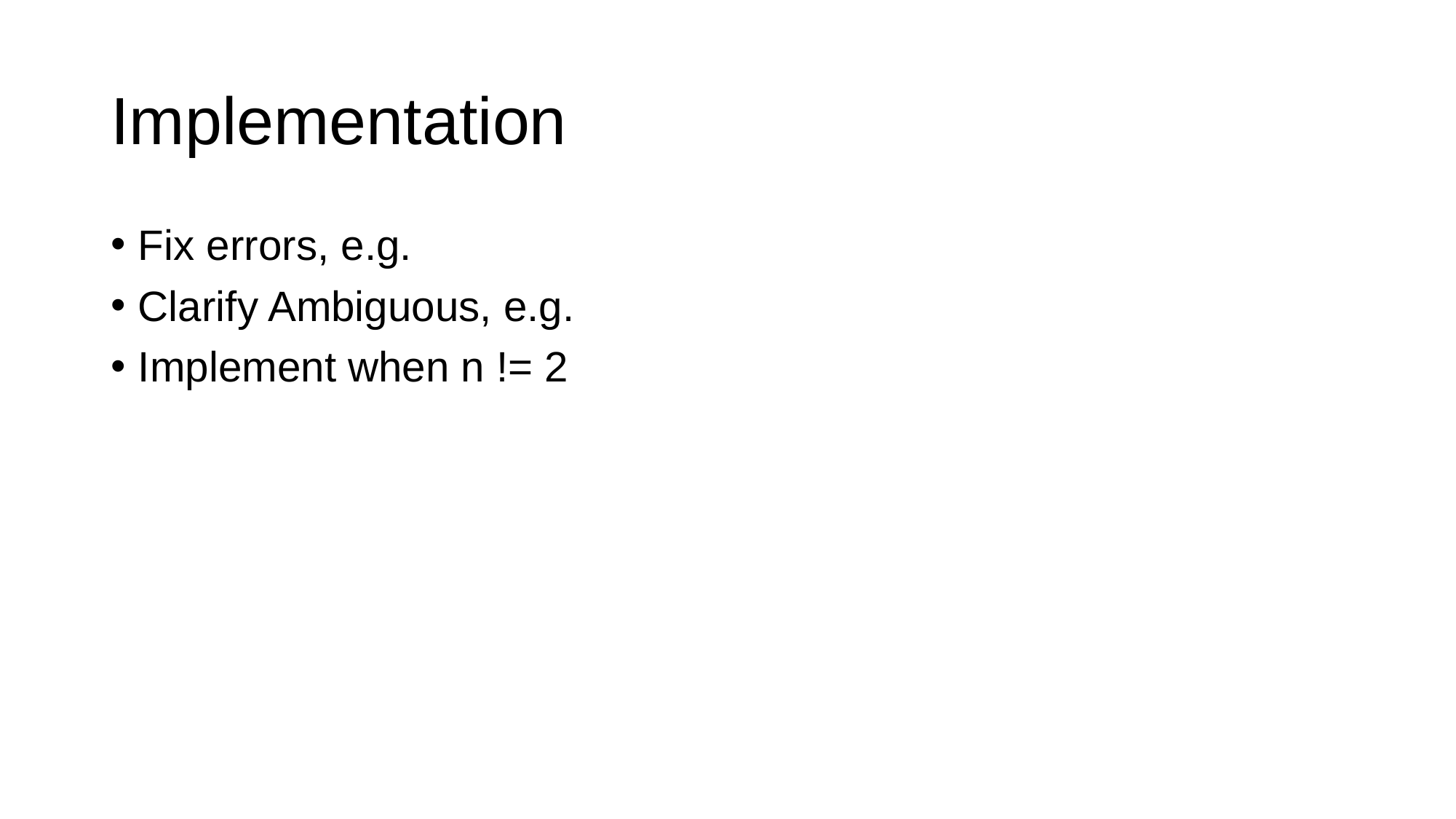

# Implementation
Fix errors, e.g.
Clarify Ambiguous, e.g.
Implement when n != 2